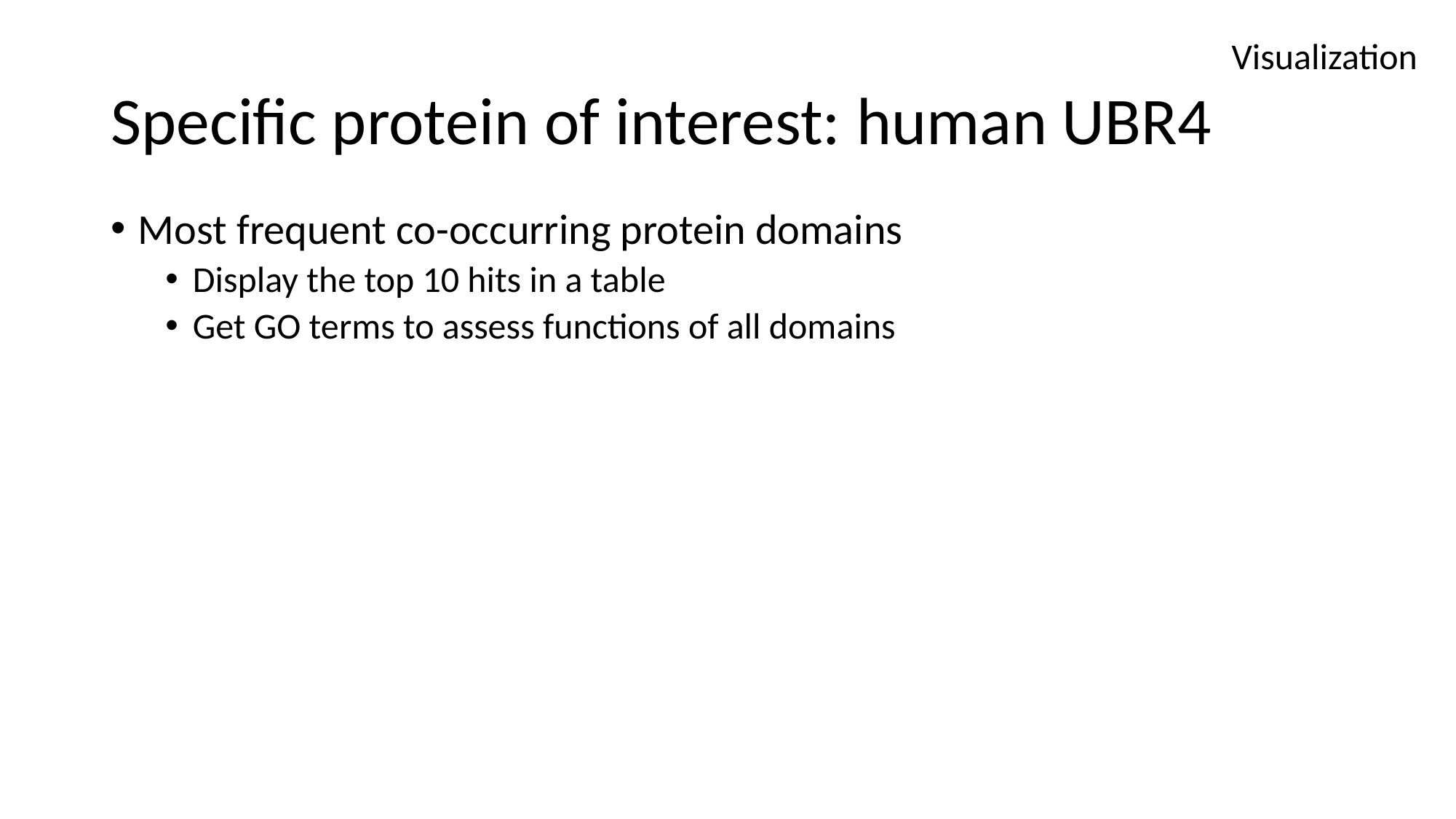

Visualization
# Specific protein of interest: human UBR4
Most frequent co-occurring protein domains
Display the top 10 hits in a table
Get GO terms to assess functions of all domains